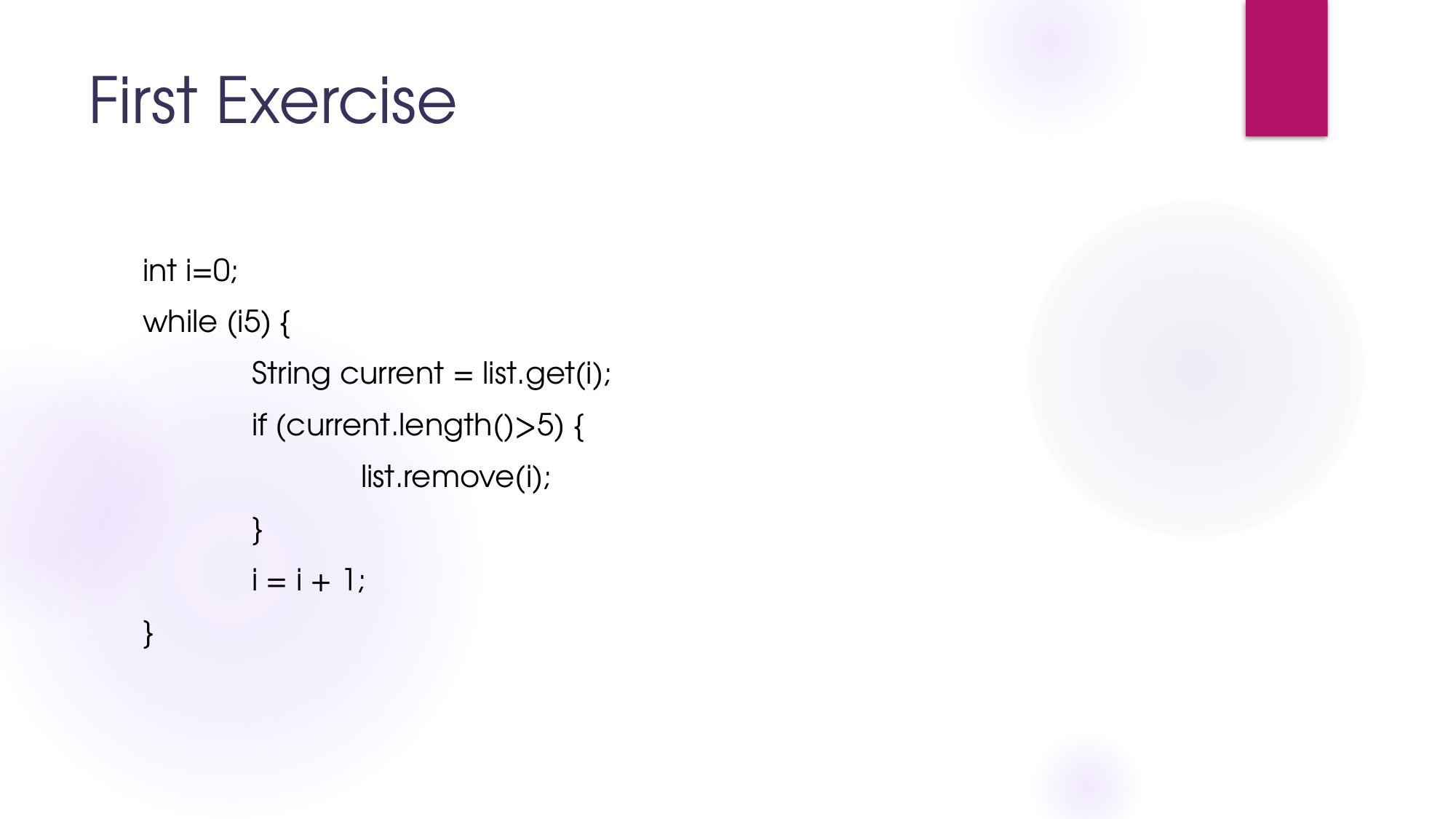

# First Exercise
int i=0;
while (i5) {
	String current = list.get(i);
	if (current.length()>5) {
		list.remove(i);
	}
	i = i + 1;
}